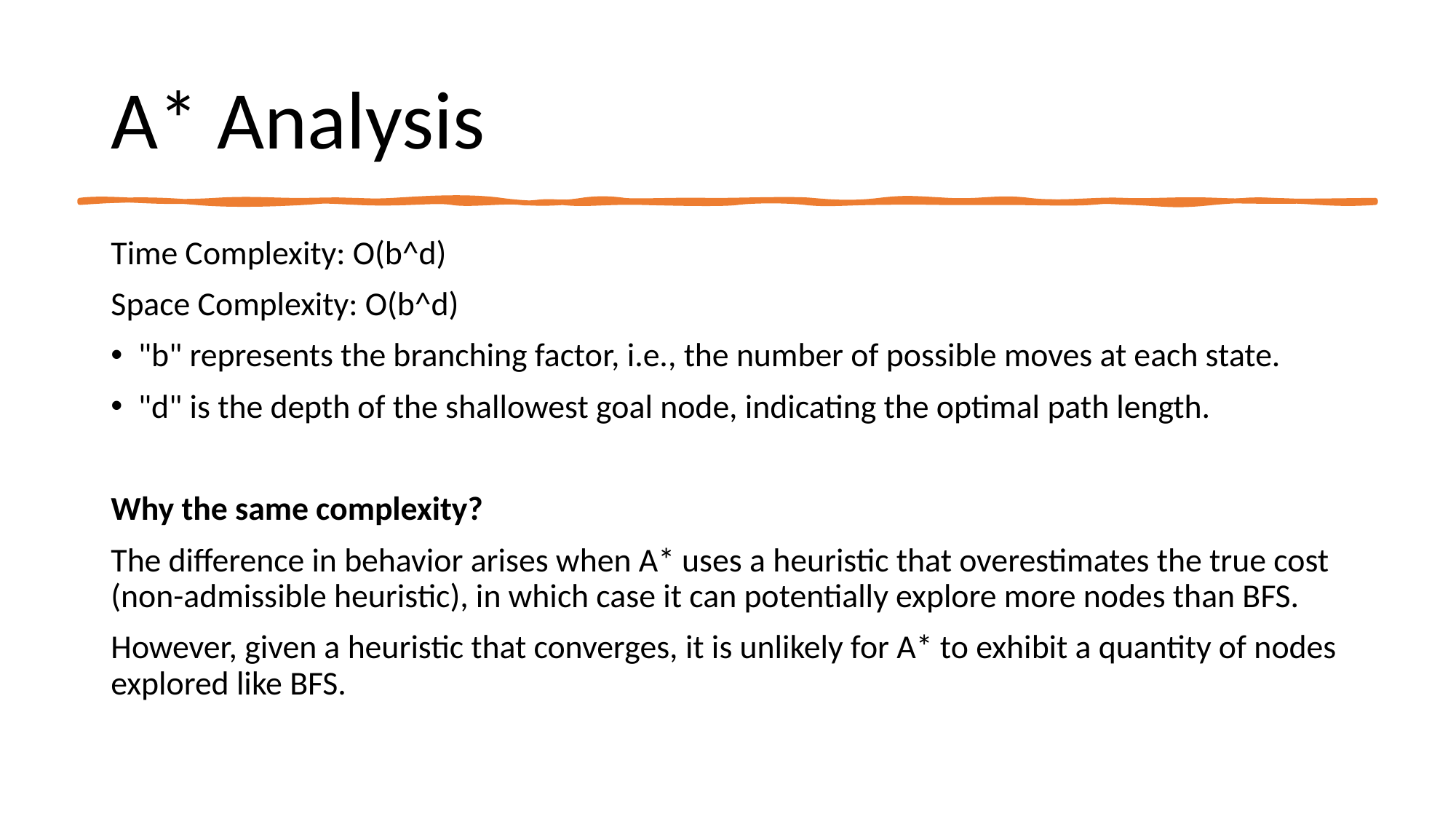

# A* Analysis

Time Complexity: O(b^d)
Space Complexity: O(b^d)
"b" represents the branching factor, i.e., the number of possible moves at each state.
"d" is the depth of the shallowest goal node, indicating the optimal path length.

Why the same complexity?
The difference in behavior arises when A* uses a heuristic that overestimates the true cost (non-admissible heuristic), in which case it can potentially explore more nodes than BFS.
However, given a heuristic that converges, it is unlikely for A* to exhibit a quantity of nodes explored like BFS.